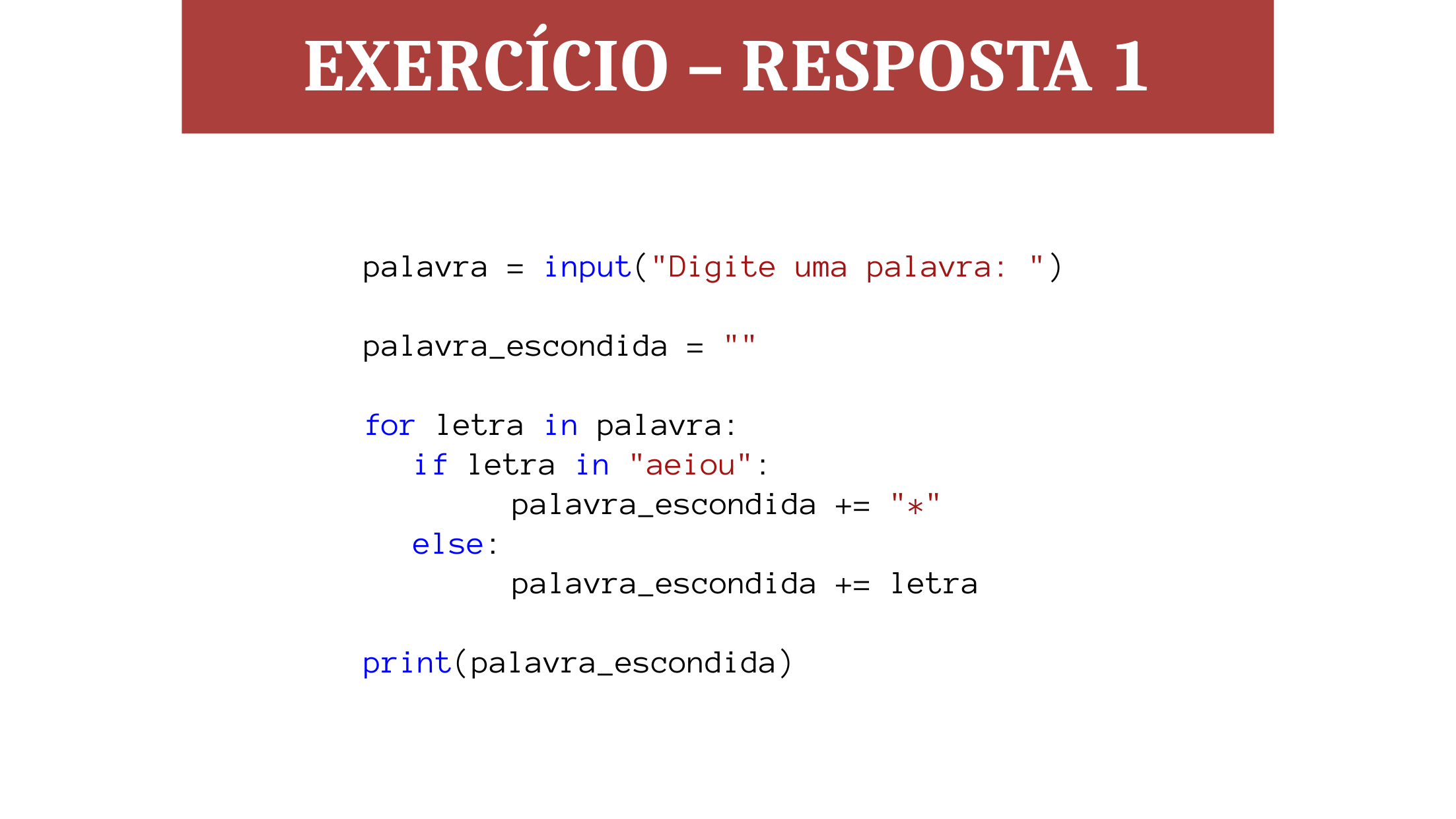

# EXERCÍCIO – RESPOSTA 1
palavra = input("Digite uma palavra: ")
palavra_escondida = ""
for letra in palavra:
if letra in "aeiou":
	palavra_escondida += "*"
else:
	palavra_escondida += letra
print(palavra_escondida)